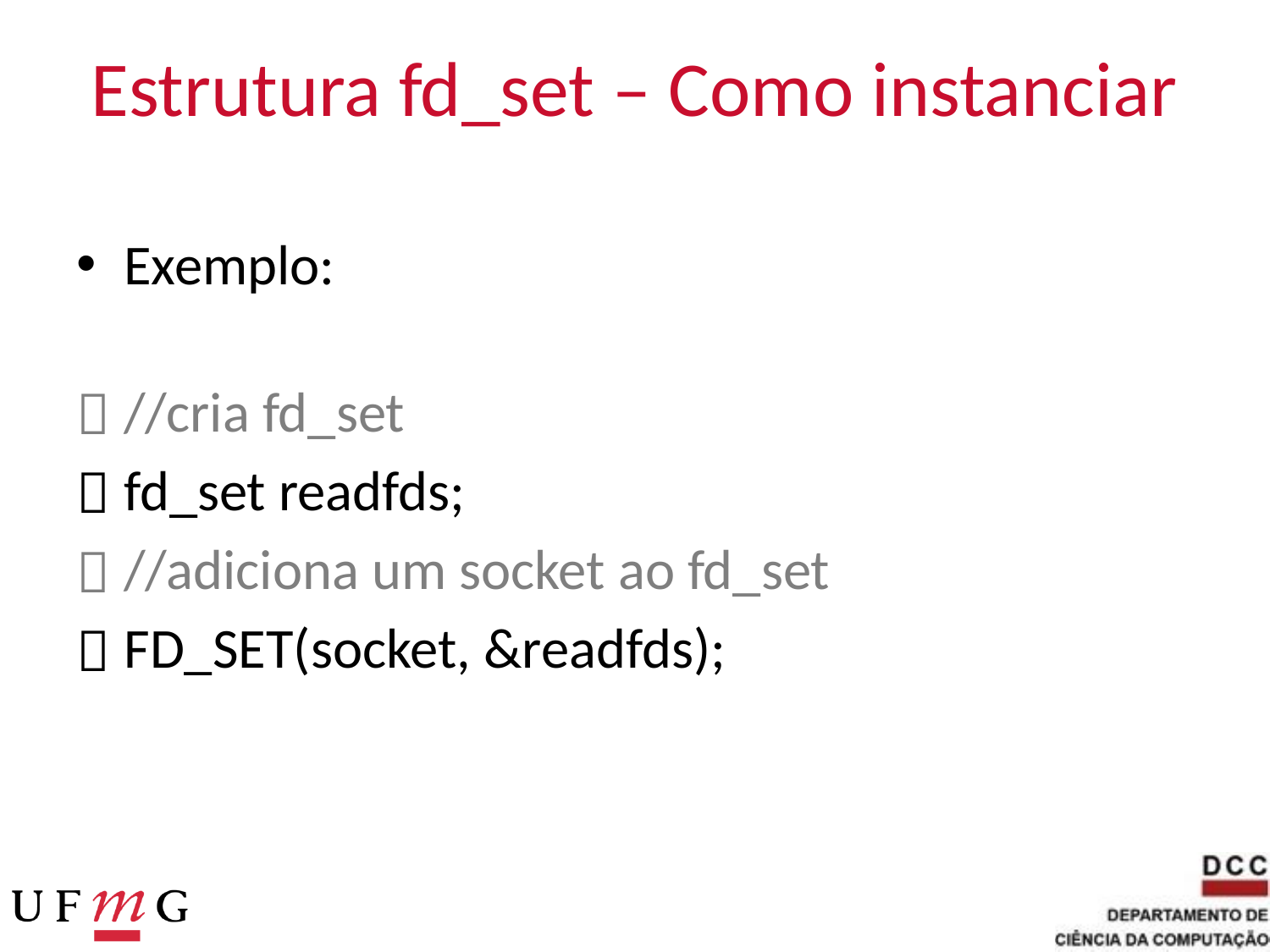

# Estrutura fd_set – Como instanciar
Exemplo:
//cria fd_set
fd_set readfds;
//adiciona um socket ao fd_set
FD_SET(socket, &readfds);